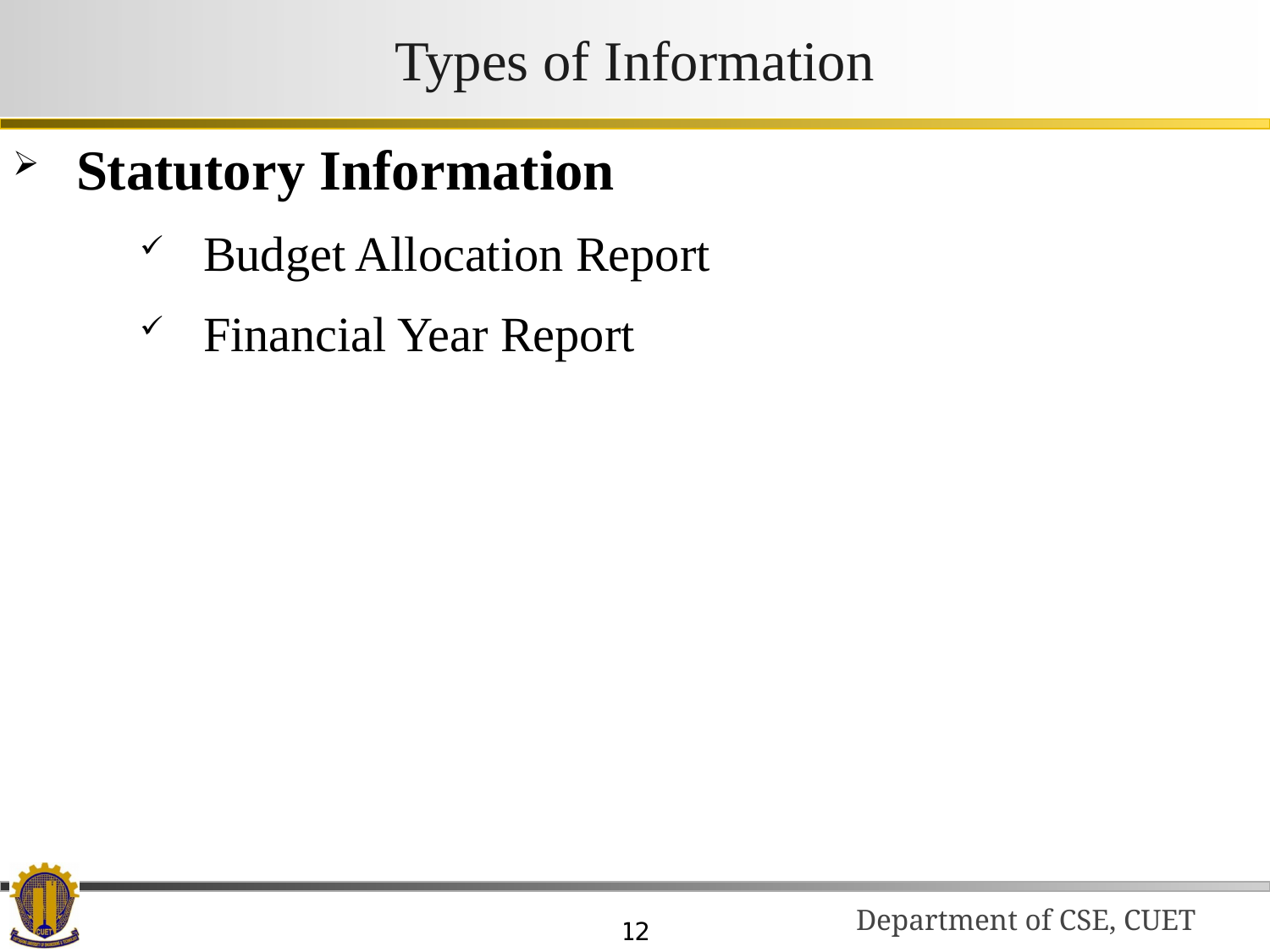

# Types of Information
Statutory Information
Budget Allocation Report
Financial Year Report